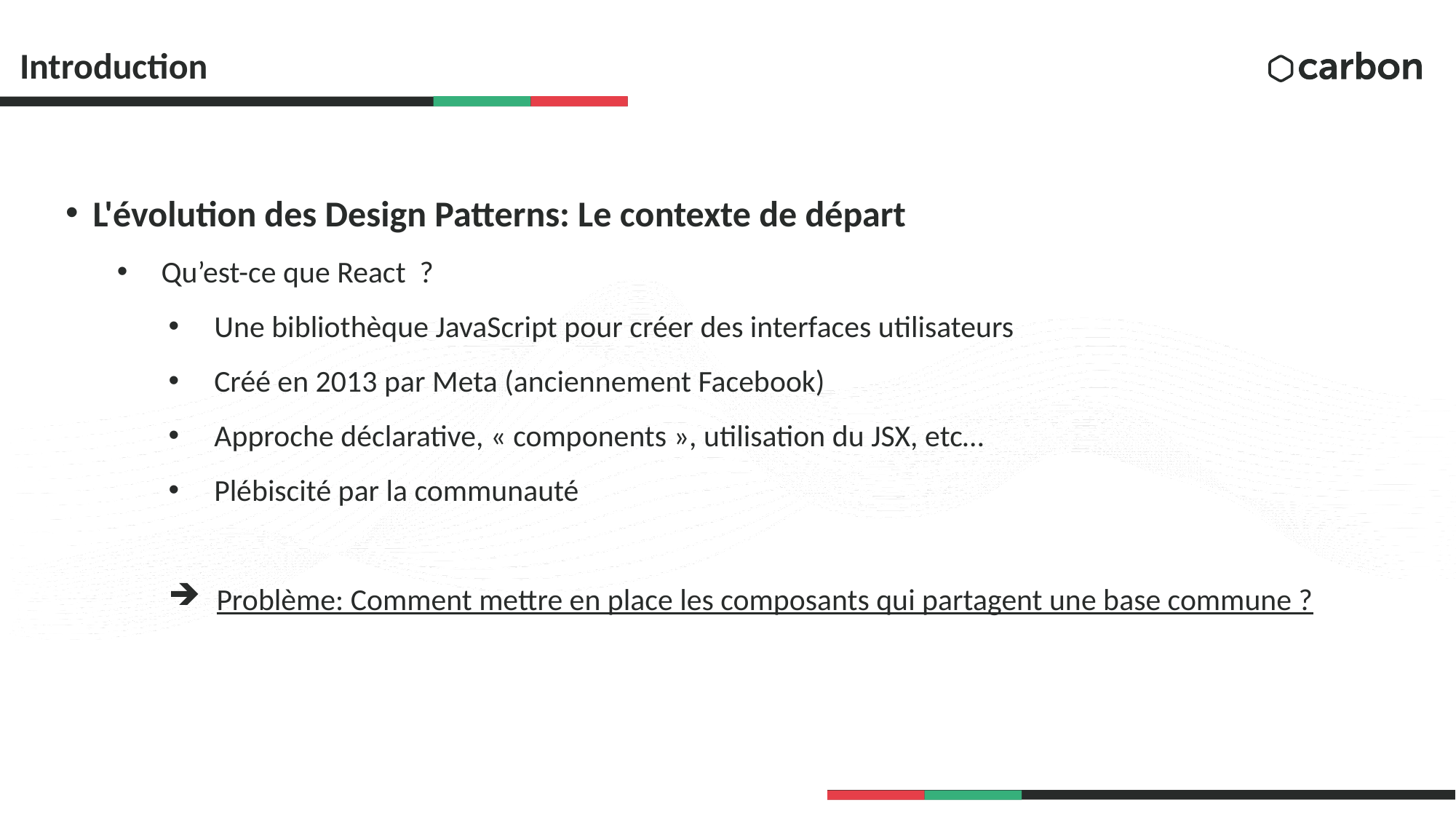

# Introduction
L'évolution des Design Patterns: Le contexte de départ
Qu’est-ce que React  ?
Une bibliothèque JavaScript pour créer des interfaces utilisateurs
Créé en 2013 par Meta (anciennement Facebook)
Approche déclarative, « components », utilisation du JSX, etc…
Plébiscité par la communauté

 Problème: Comment mettre en place les composants qui partagent une base commune ?